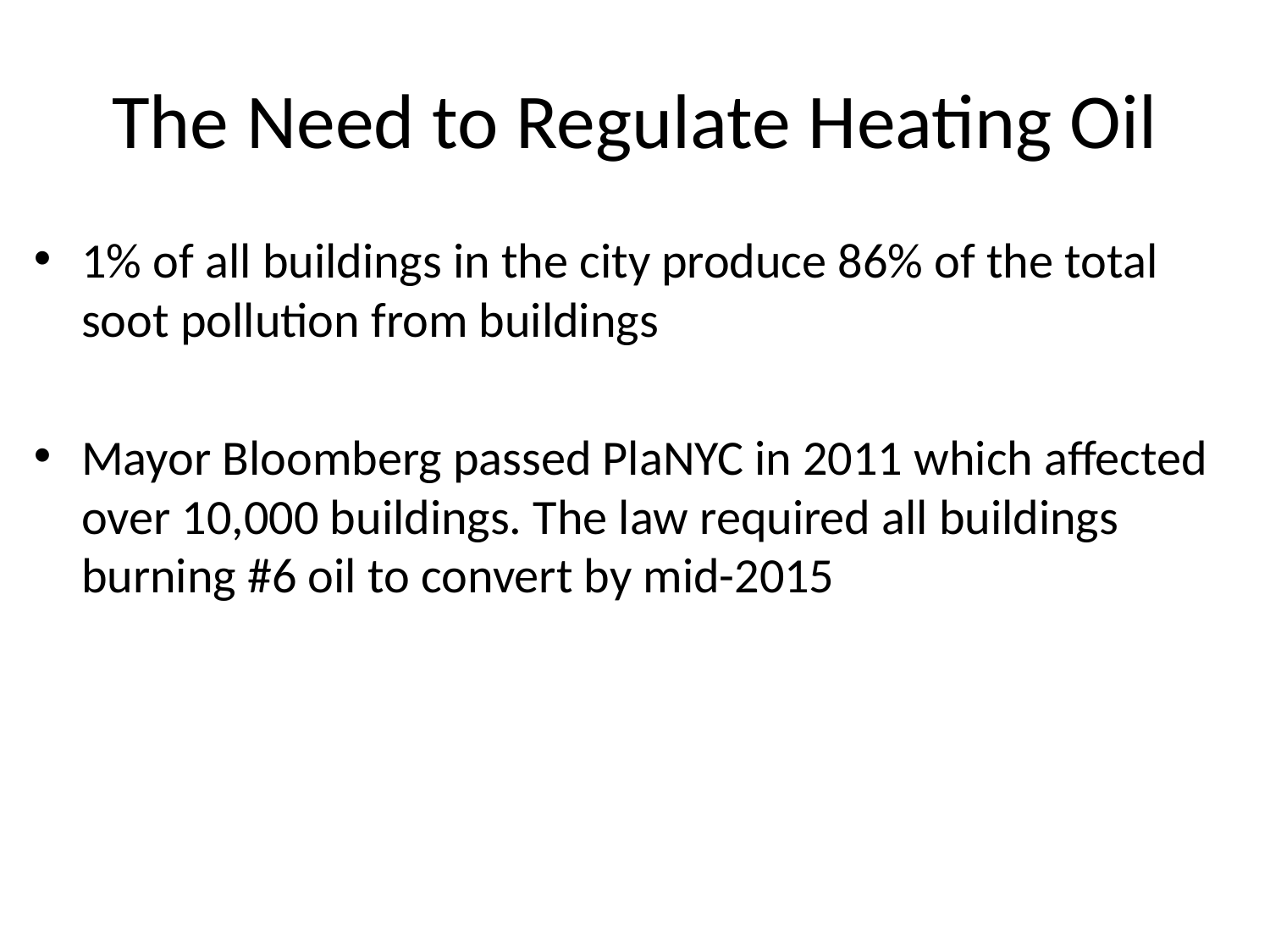

# The Need to Regulate Heating Oil
1% of all buildings in the city produce 86% of the total soot pollution from buildings

Mayor Bloomberg passed PlaNYC in 2011 which affected over 10,000 buildings. The law required all buildings burning #6 oil to convert by mid-2015